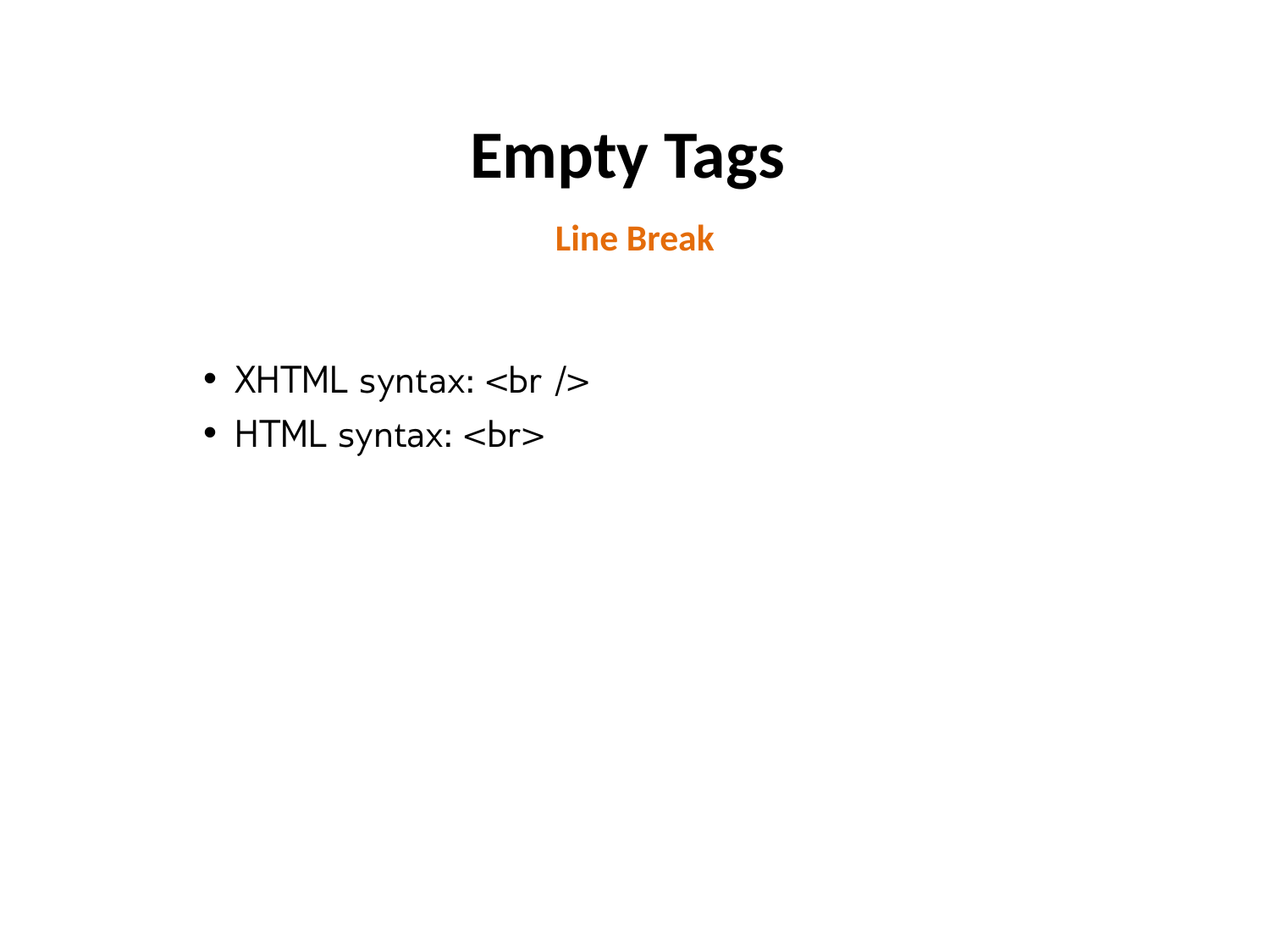

# Empty Tags Line Break

XHTML syntax: <br />
HTML syntax: <br>